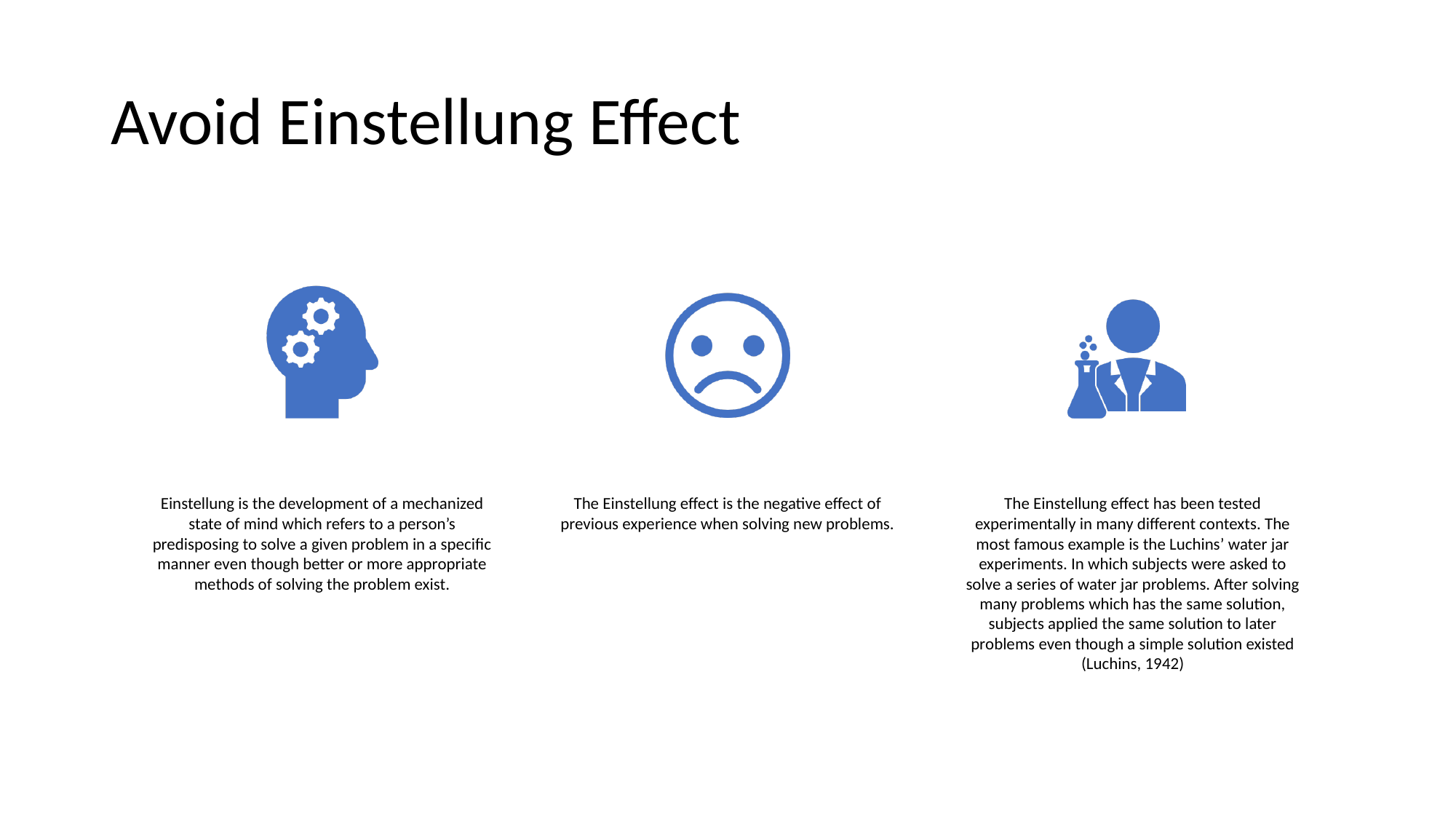

# Avoid Einstellung Effect
Einstellung is the development of a mechanized state of mind which refers to a person’s predisposing to solve a given problem in a specific manner even though better or more appropriate methods of solving the problem exist.
The Einstellung effect is the negative effect of previous experience when solving new problems.
The Einstellung effect has been tested experimentally in many different contexts. The most famous example is the Luchins’ water jar experiments. In which subjects were asked to solve a series of water jar problems. After solving many problems which has the same solution, subjects applied the same solution to later problems even though a simple solution existed (Luchins, 1942)